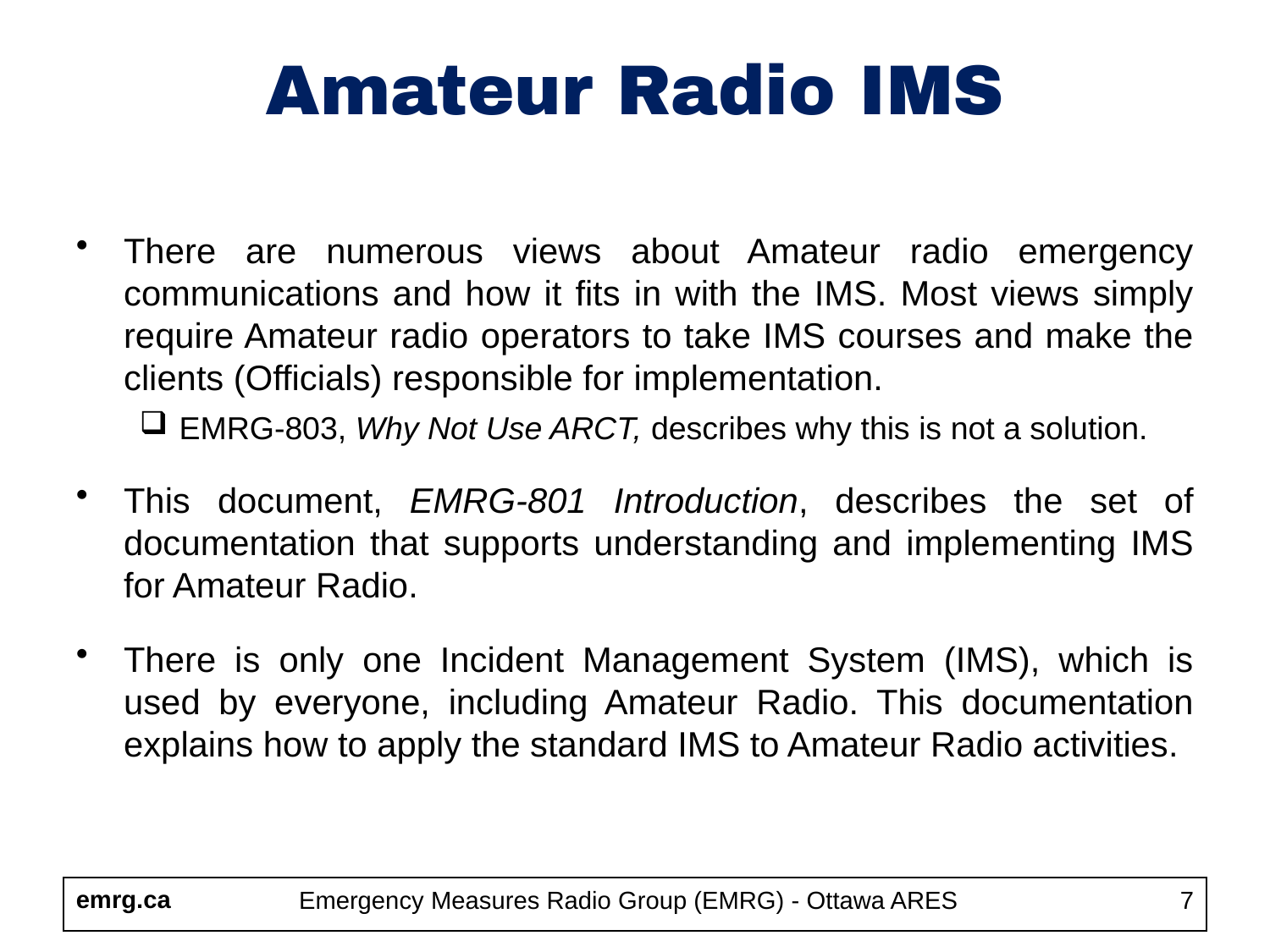

Amateur Radio IMS
There are numerous views about Amateur radio emergency communications and how it fits in with the IMS. Most views simply require Amateur radio operators to take IMS courses and make the clients (Officials) responsible for implementation.
EMRG-803, Why Not Use ARCT, describes why this is not a solution.
This document, EMRG-801 Introduction, describes the set of documentation that supports understanding and implementing IMS for Amateur Radio.
There is only one Incident Management System (IMS), which is used by everyone, including Amateur Radio. This documentation explains how to apply the standard IMS to Amateur Radio activities.
Emergency Measures Radio Group (EMRG) - Ottawa ARES
7